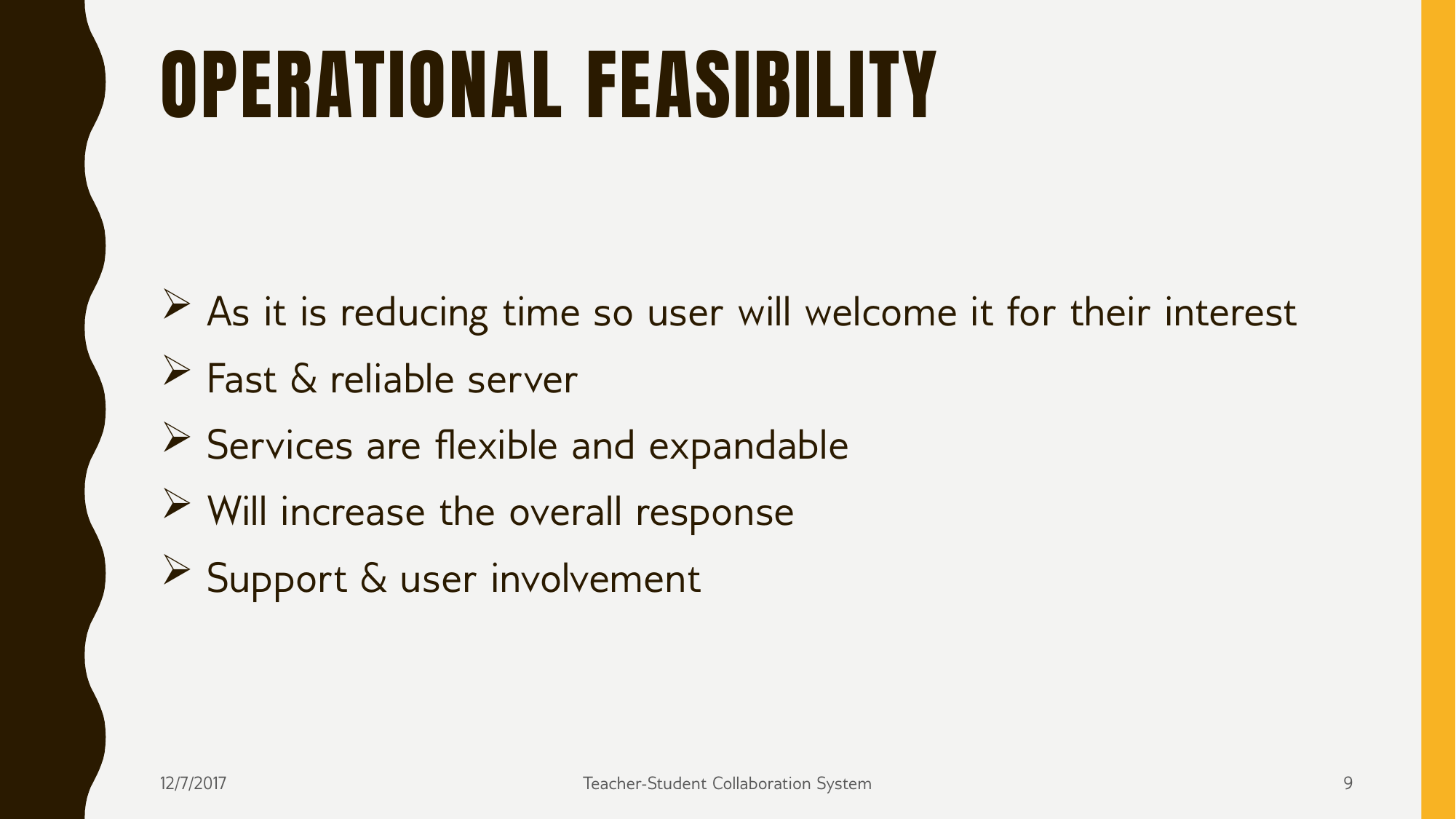

# Operational feasibility
 As it is reducing time so user will welcome it for their interest
 Fast & reliable server
 Services are flexible and expandable
 Will increase the overall response
 Support & user involvement
12/7/2017
Teacher-Student Collaboration System
9